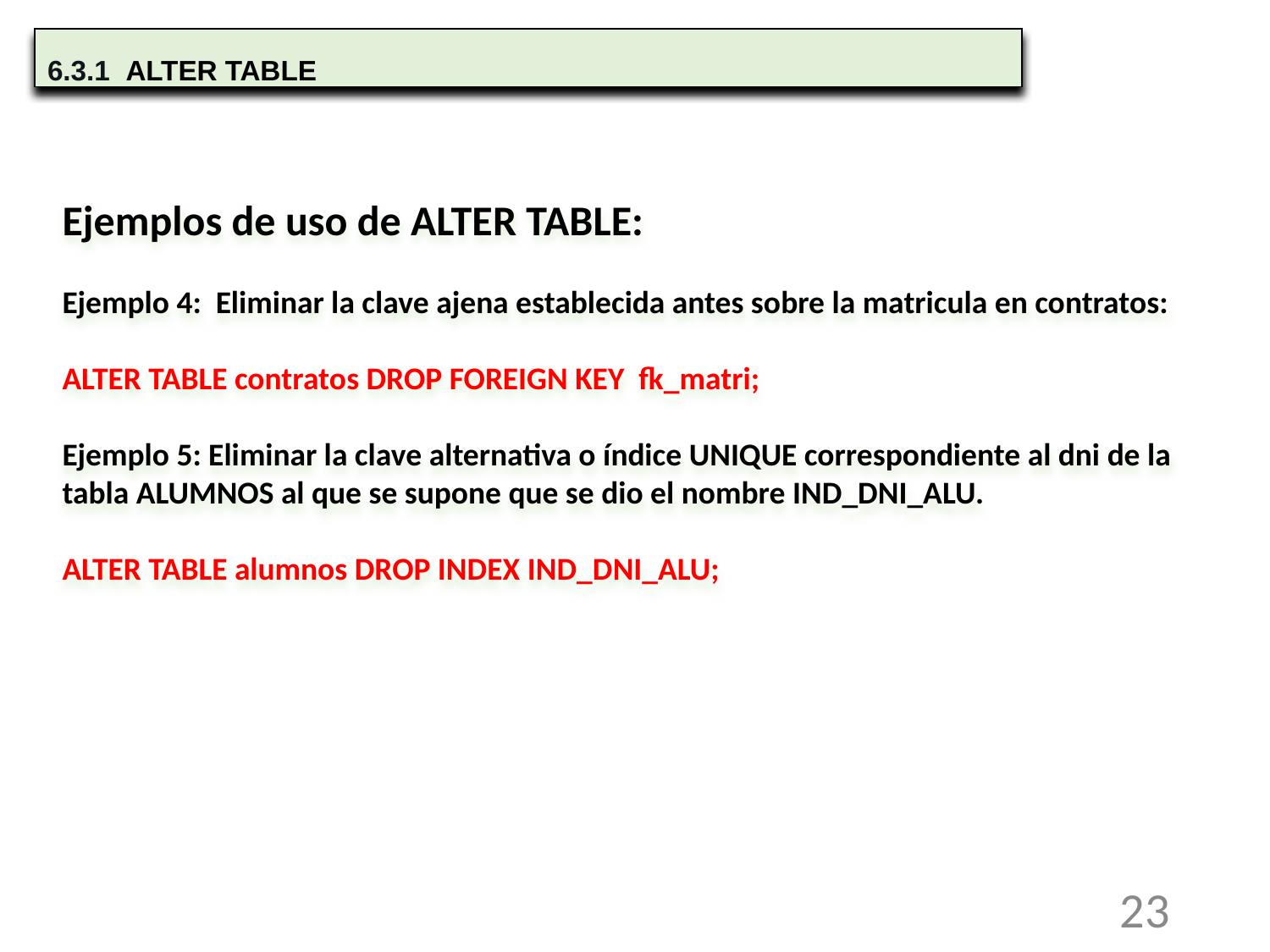

6.3.1  ALTER TABLE

Ejemplos de uso de ALTER TABLE:

Ejemplo 4:  Eliminar la clave ajena establecida antes sobre la matricula en contratos:

ALTER TABLE contratos DROP FOREIGN KEY  fk_matri;

Ejemplo 5: Eliminar la clave alternativa o índice UNIQUE correspondiente al dni de la tabla ALUMNOS al que se supone que se dio el nombre IND_DNI_ALU.

ALTER TABLE alumnos DROP INDEX IND_DNI_ALU;

23